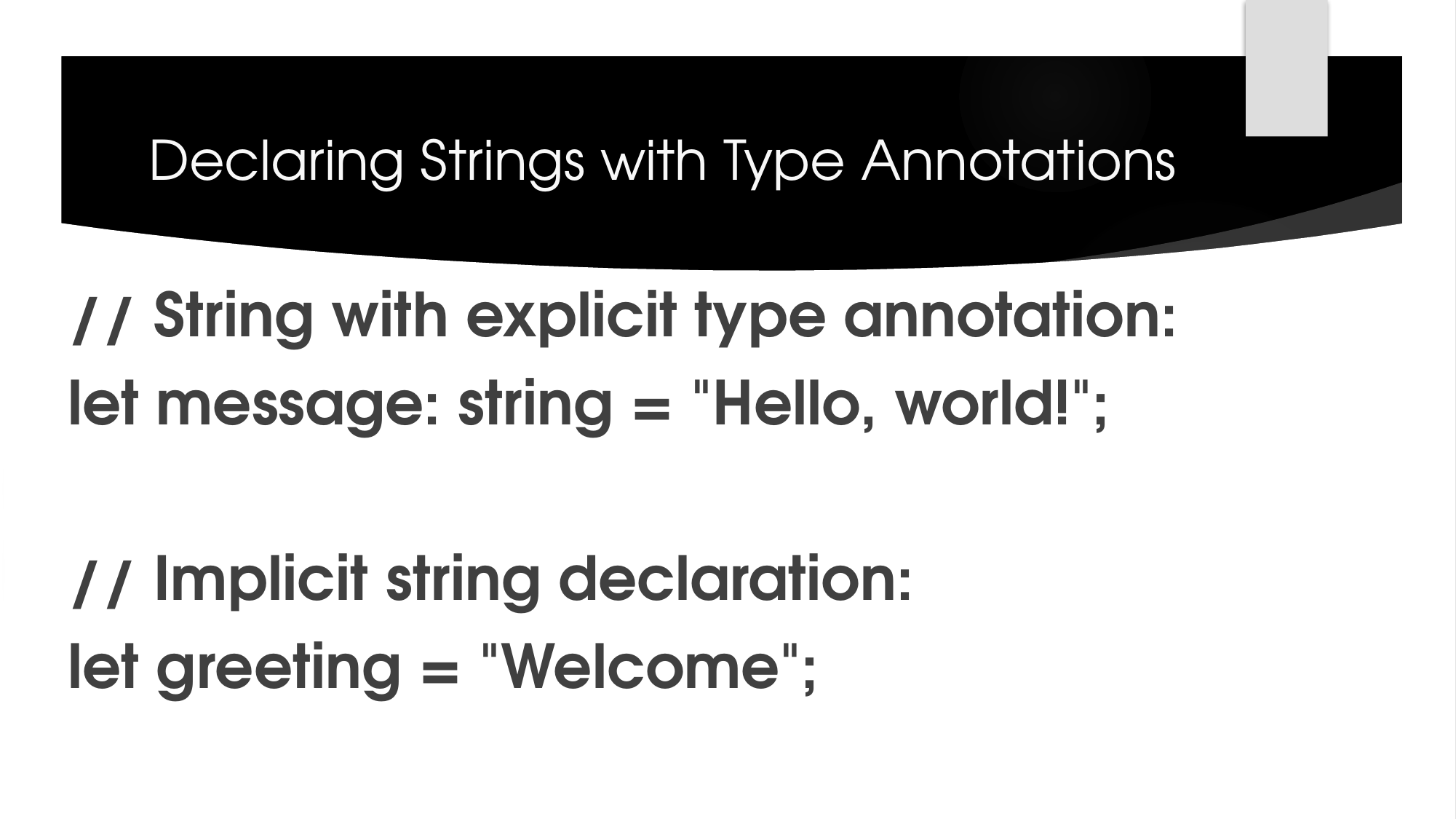

# Declaring Strings with Type Annotations
// String with explicit type annotation:
let message: string = "Hello, world!";

// Implicit string declaration:
let greeting = "Welcome";